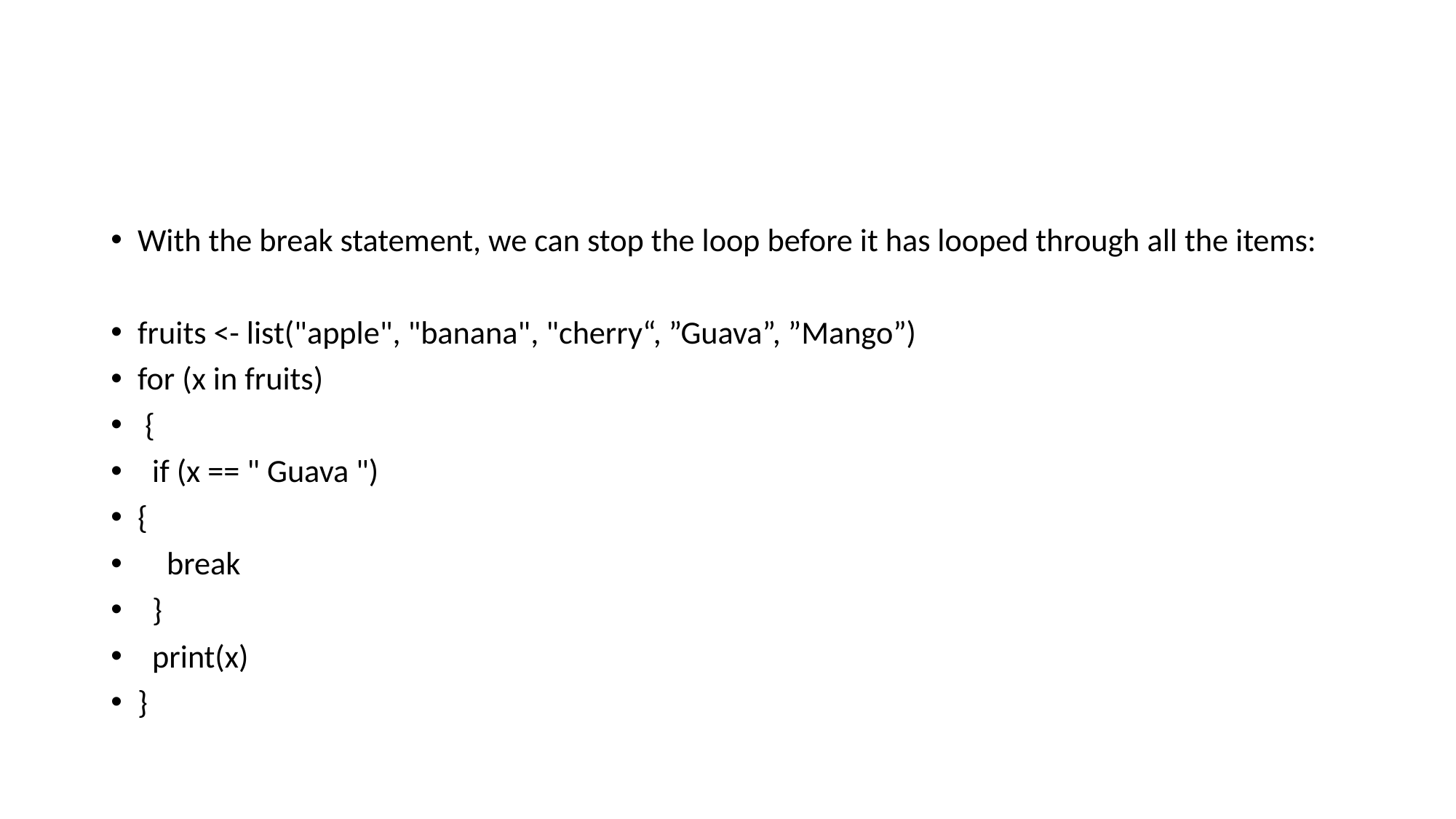

#
With the break statement, we can stop the loop before it has looped through all the items:

fruits <- list("apple", "banana", "cherry“, ”Guava”, ”Mango”)
for (x in fruits)
 {
  if (x == " Guava ")
{
    break
  }
  print(x)
}